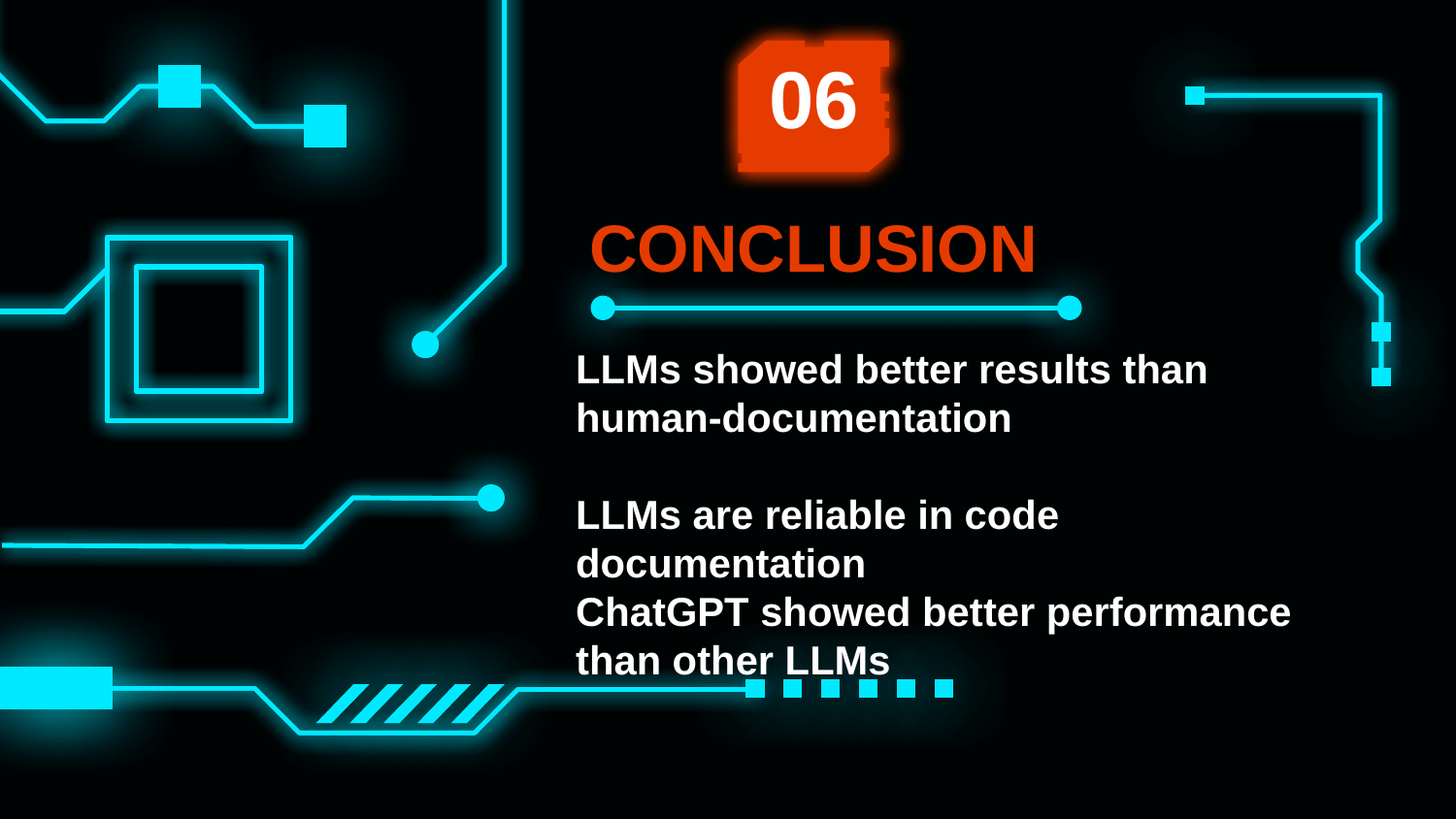

06

# CONCLUSION

LLMs showed better results than human-documentation

LLMs are reliable in code documentation
ChatGPT showed better performance than other LLMs